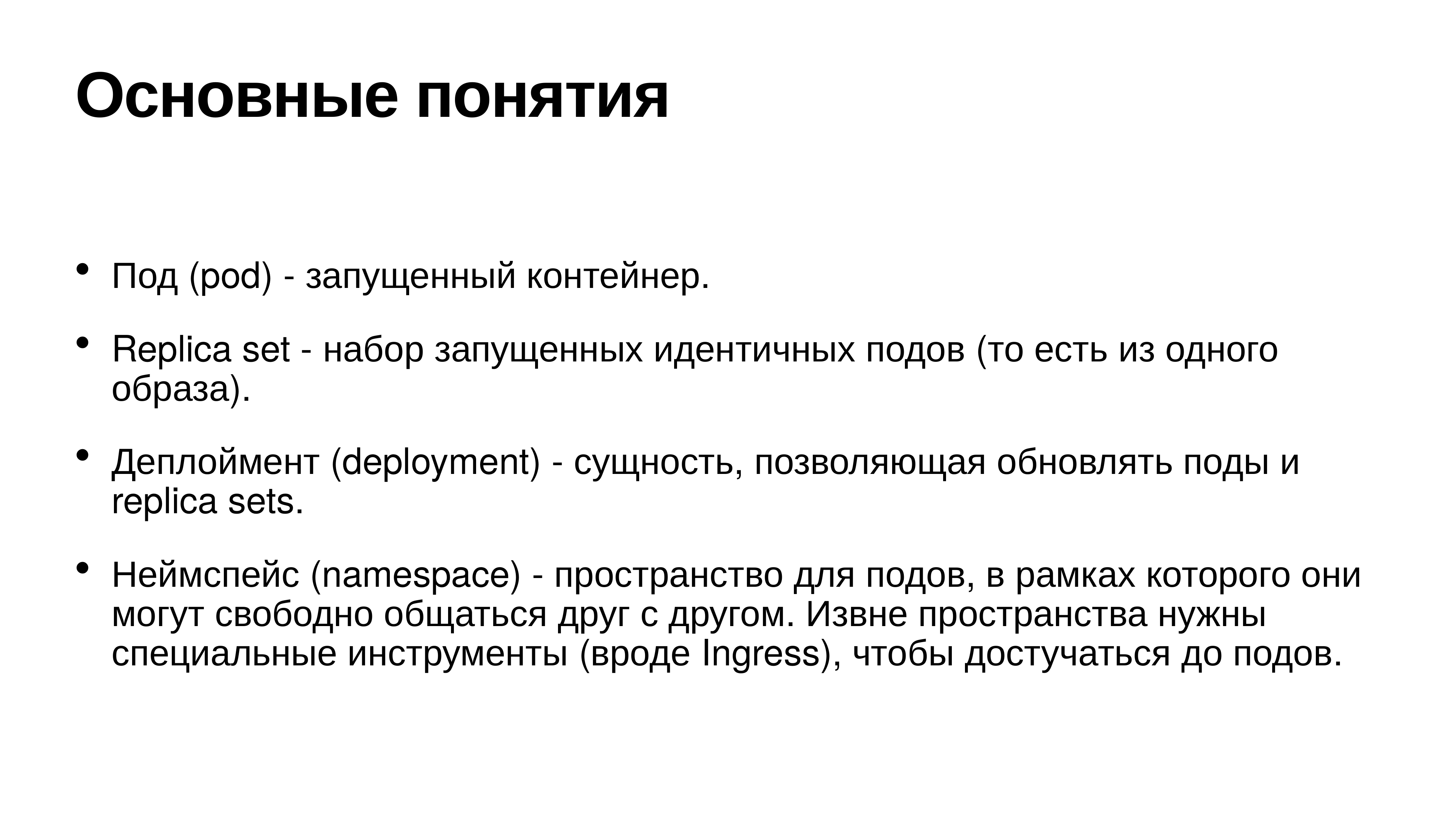

# Основные понятия

Под (pod) - запущенный контейнер.
Replica set - набор запущенных идентичных подов (то есть из одного образа).
Деплоймент (deployment) - сущность, позволяющая обновлять поды и replica sets.
Неймспейс (namespace) - пространство для подов, в рамках которого они могут свободно общаться друг с другом. Извне пространства нужны специальные инструменты (вроде Ingress), чтобы достучаться до подов.